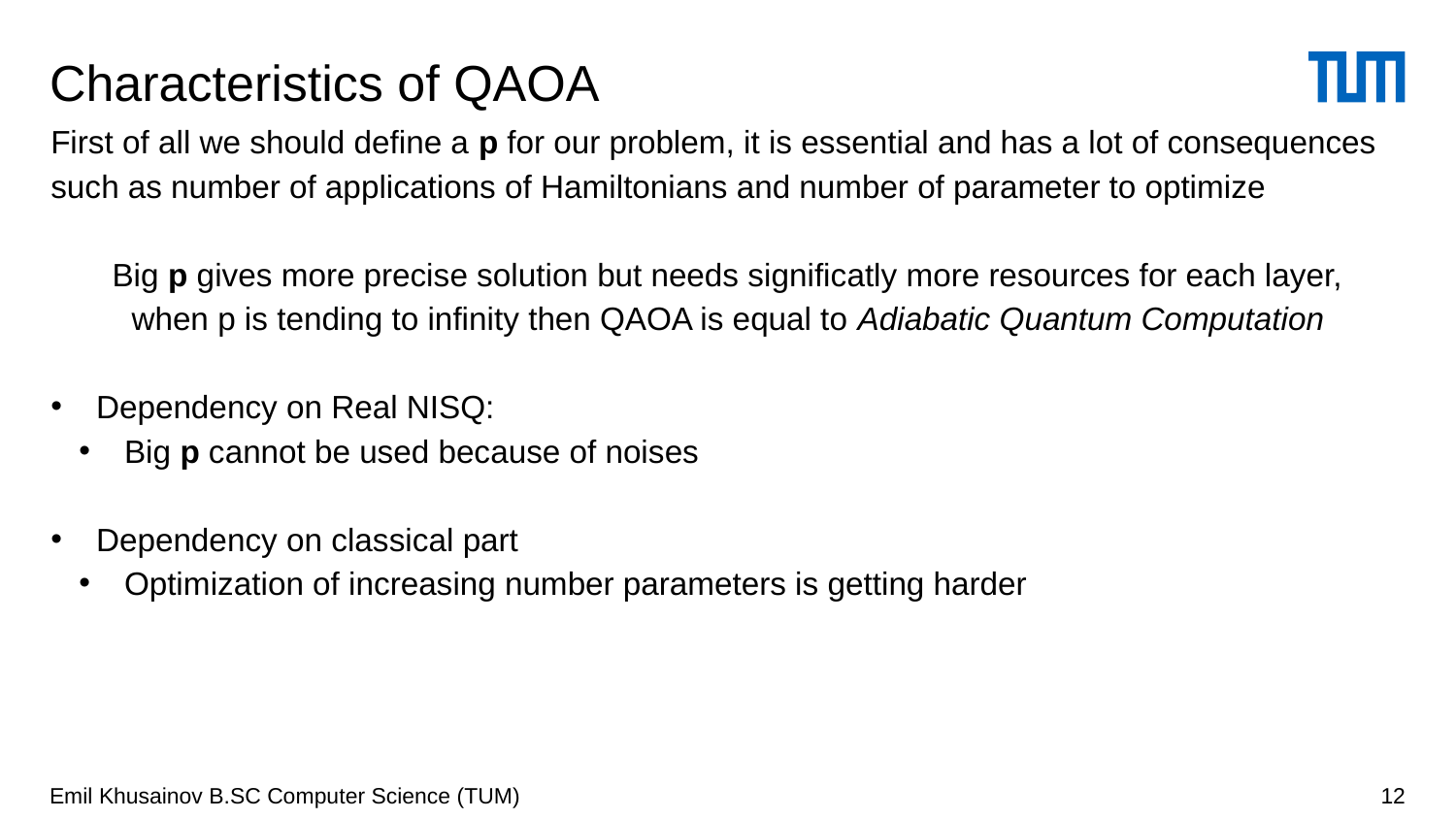

# Characteristics of QAOA
First of all we should define a p for our problem, it is essential and has a lot of consequences such as number of applications of Hamiltonians and number of parameter to optimize

Big p gives more precise solution but needs significatly more resources for each layer,
when p is tending to infinity then QAOA is equal to Adiabatic Quantum Computation

Dependency on Real NISQ:
Big p cannot be used because of noises

Dependency on classical part
Optimization of increasing number parameters is getting harder
Emil Khusainov B.SC Computer Science (TUM)
12